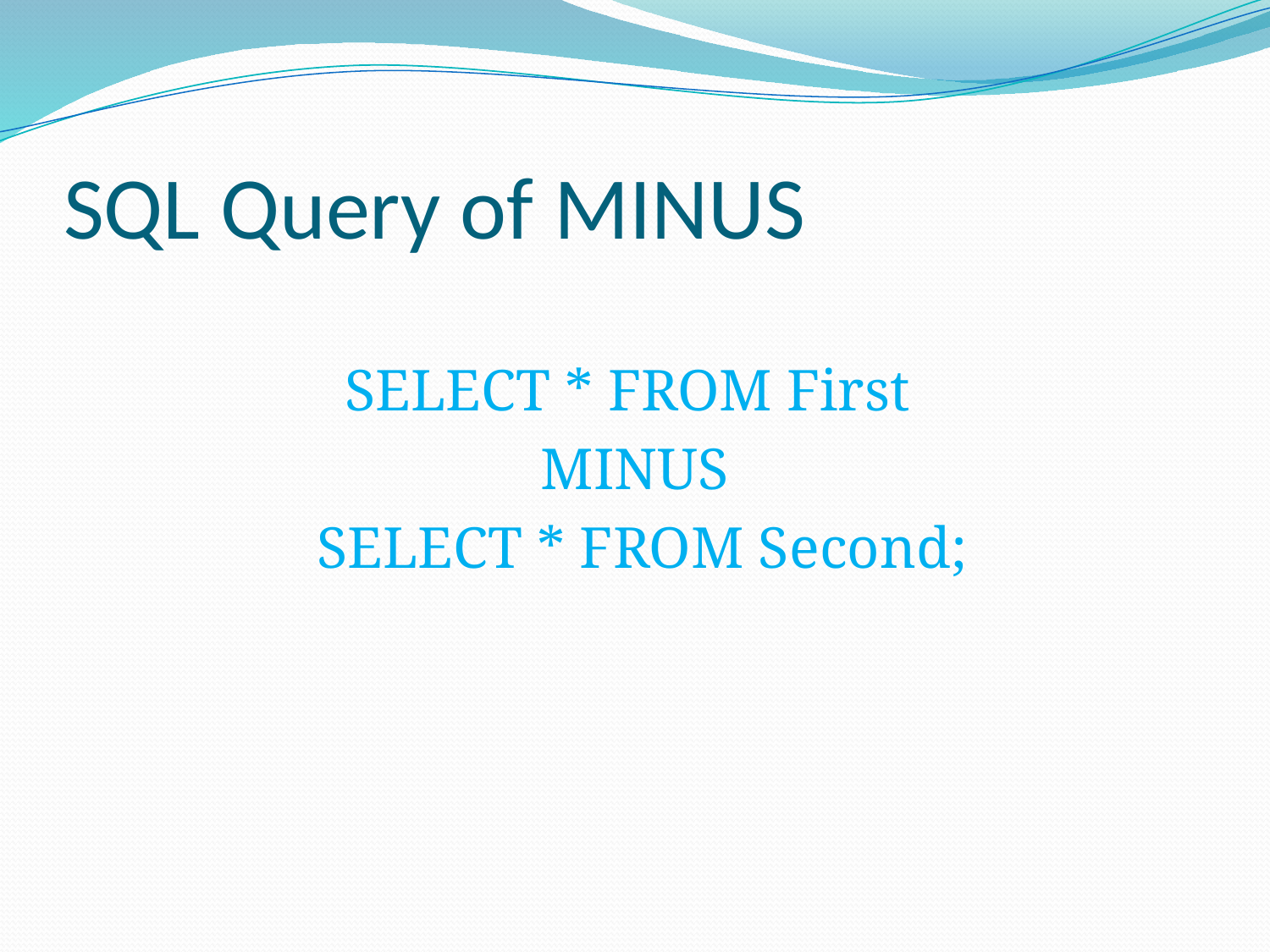

# SQL Query of MINUS

SELECT * FROM First
MINUS
 SELECT * FROM Second;